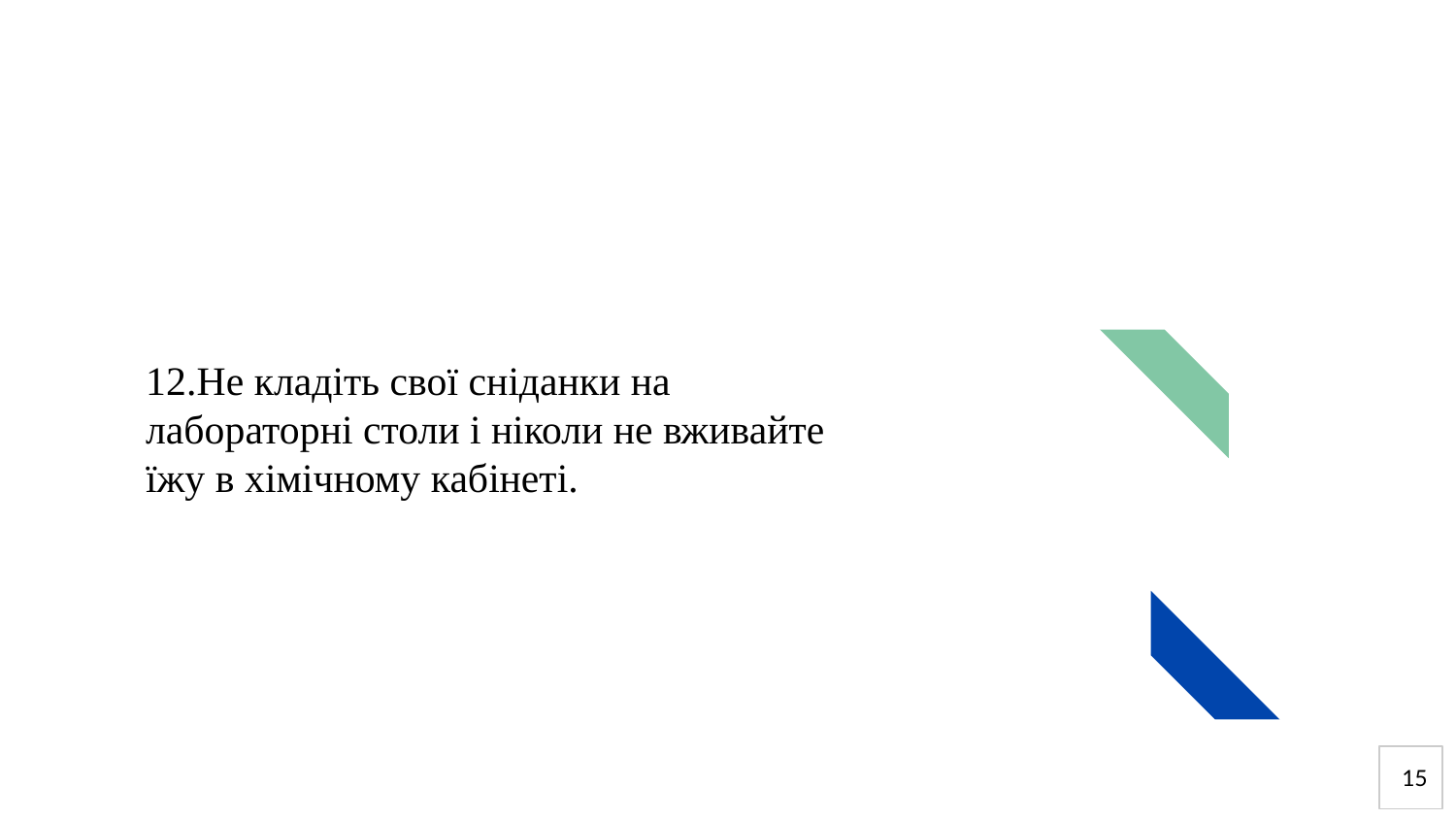

# 12.Не кладіть свої сніданки на лабораторні столи і ніколи не вживайте їжу в хімічному кабінеті.
15